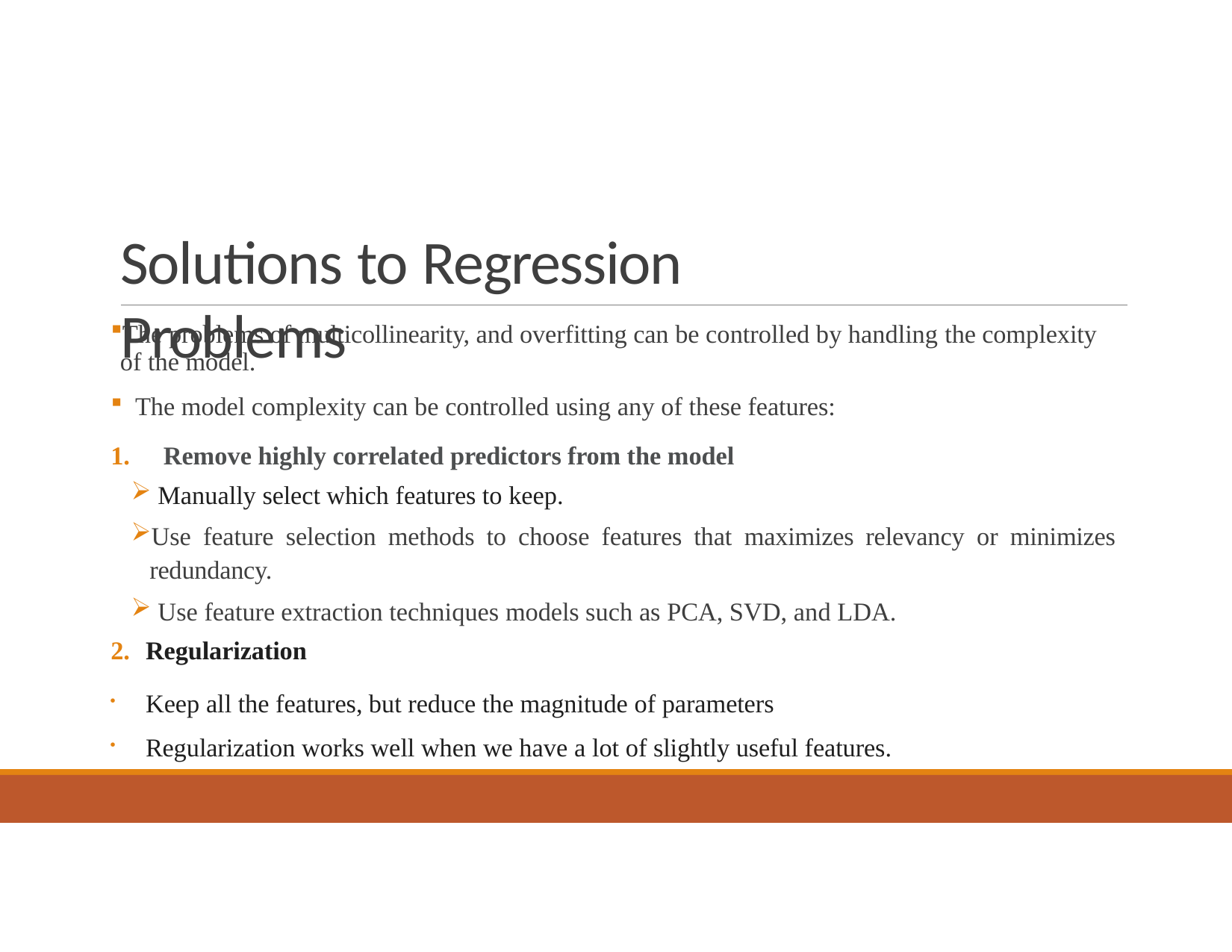

# Solutions to Regression Problems
The problems of multicollinearity, and overfitting can be controlled by handling the complexity  of the model.
The model complexity can be controlled using any of these features:
Remove highly correlated predictors from the model
Manually select which features to keep.
Use feature selection methods to choose features that maximizes relevancy or minimizes  redundancy.
Use feature extraction techniques models such as PCA, SVD, and LDA.
Regularization
Keep all the features, but reduce the magnitude of parameters
Regularization works well when we have a lot of slightly useful features.